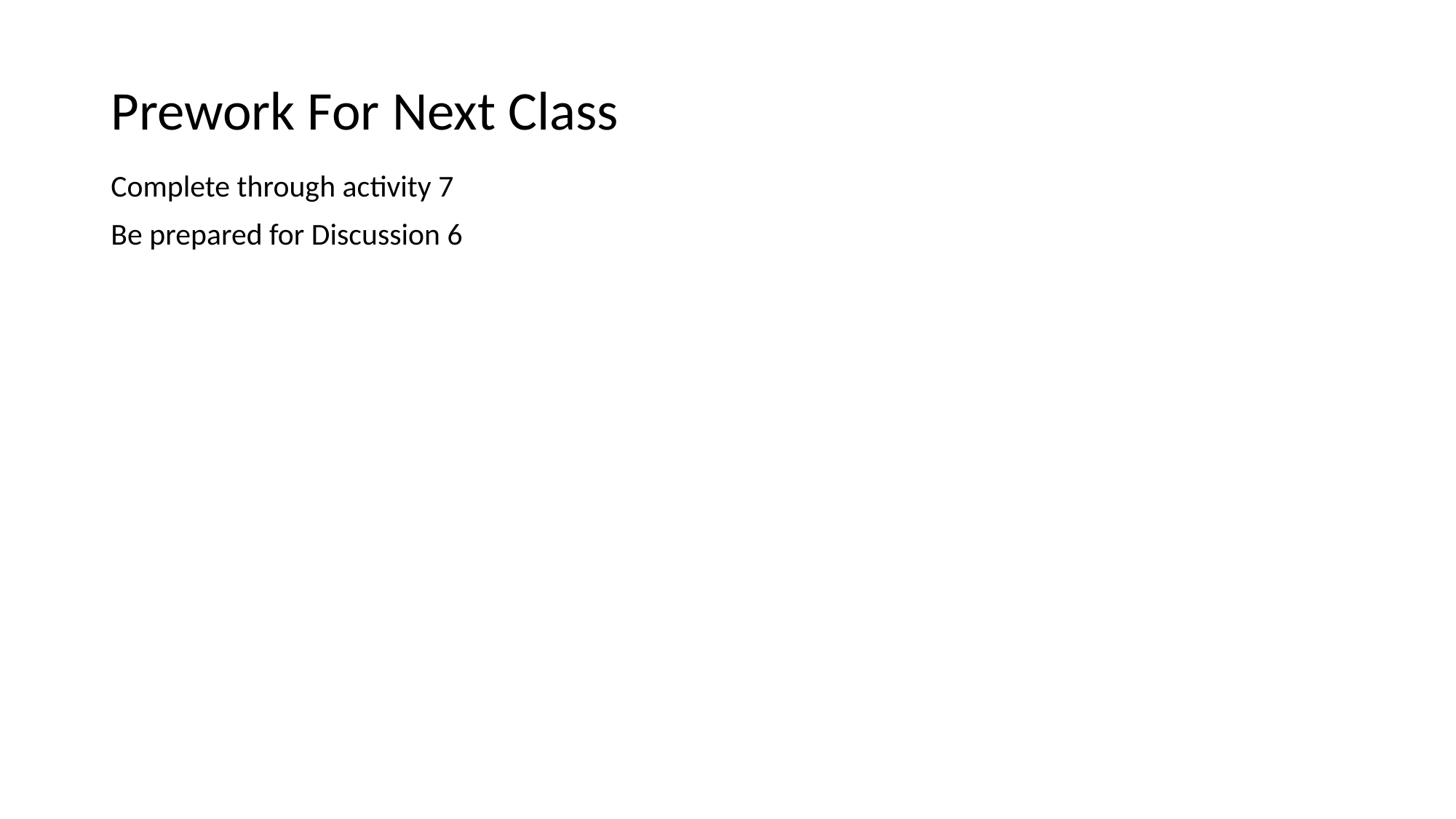

# Prework For Next Class
Complete through activity 7
Be prepared for Discussion 6